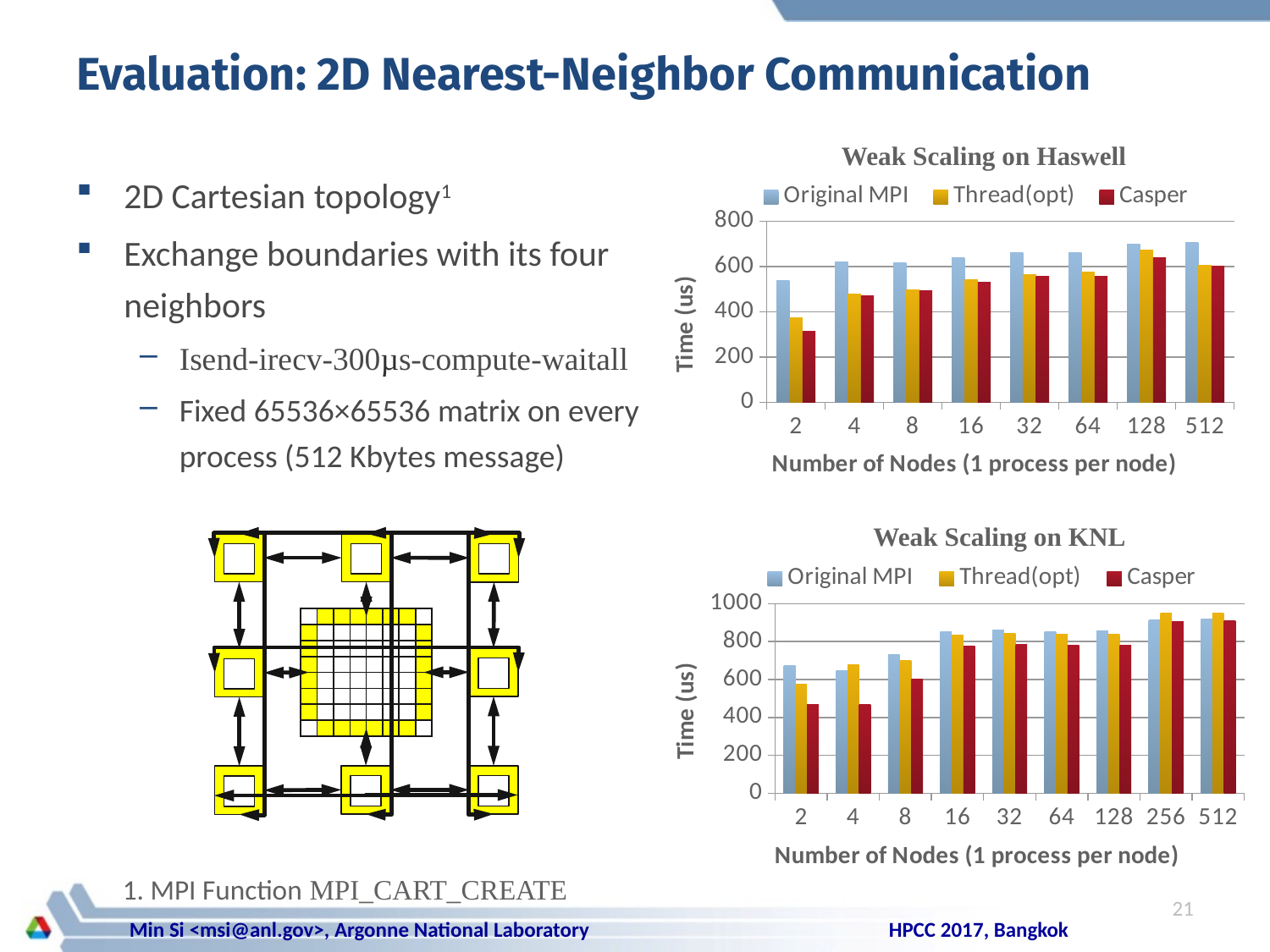

# Evaluation: 2D Nearest-Neighbor Communication
Weak Scaling on Haswell
2D Cartesian topology1
Exchange boundaries with its four neighbors
Isend-irecv-300µs-compute-waitall
Fixed 65536×65536 matrix on every process (512 Kbytes message)

### Chart

| Category | Original MPI | Thread(opt) | Casper |
|---|---|---|---|
| 2.0 | 540.0599999999998 | 374.11 | 315.47 |
| 4.0 | 620.52 | 478.04 | 471.36 |
| 8.0 | 615.28 | 497.53 | 493.44 |
| 16.0 | 638.91 | 540.58 | 532.4499999999999 |
| 32.0 | 660.9499999999999 | 566.48 | 557.8099999999998 |
| 64.0 | 660.38 | 575.4 | 557.4499999999999 |
| 128.0 | 701.12 | 671.69 | 638.72 |
| 512.0 | 706.4299999999998 | 607.54 | 603.89 |
Weak Scaling on KNL

### Chart

| Category | Original MPI | Thread(opt) | Casper |
|---|---|---|---|
| 2.0 | 674.99 | 576.27 | 466.51 |
| 4.0 | 645.9299999999998 | 679.3399999999999 | 469.69 |
| 8.0 | 733.58 | 701.48 | 601.12 |
| 16.0 | 854.1 | 836.23 | 774.8499999999999 |
| 32.0 | 859.52 | 843.8099999999998 | 784.14 |
| 64.0 | 850.47 | 839.13 | 780.48 |
| 128.0 | 857.8 | 840.41 | 779.8 |
| 256.0 | 914.52 | 949.3599999999999 | 906.98 |
| 512.0 | 920.3499999999999 | 950.8199999999999 | 910.01 |
1. MPI Function MPI_CART_CREATE
21
HPCC 2017, Bangkok